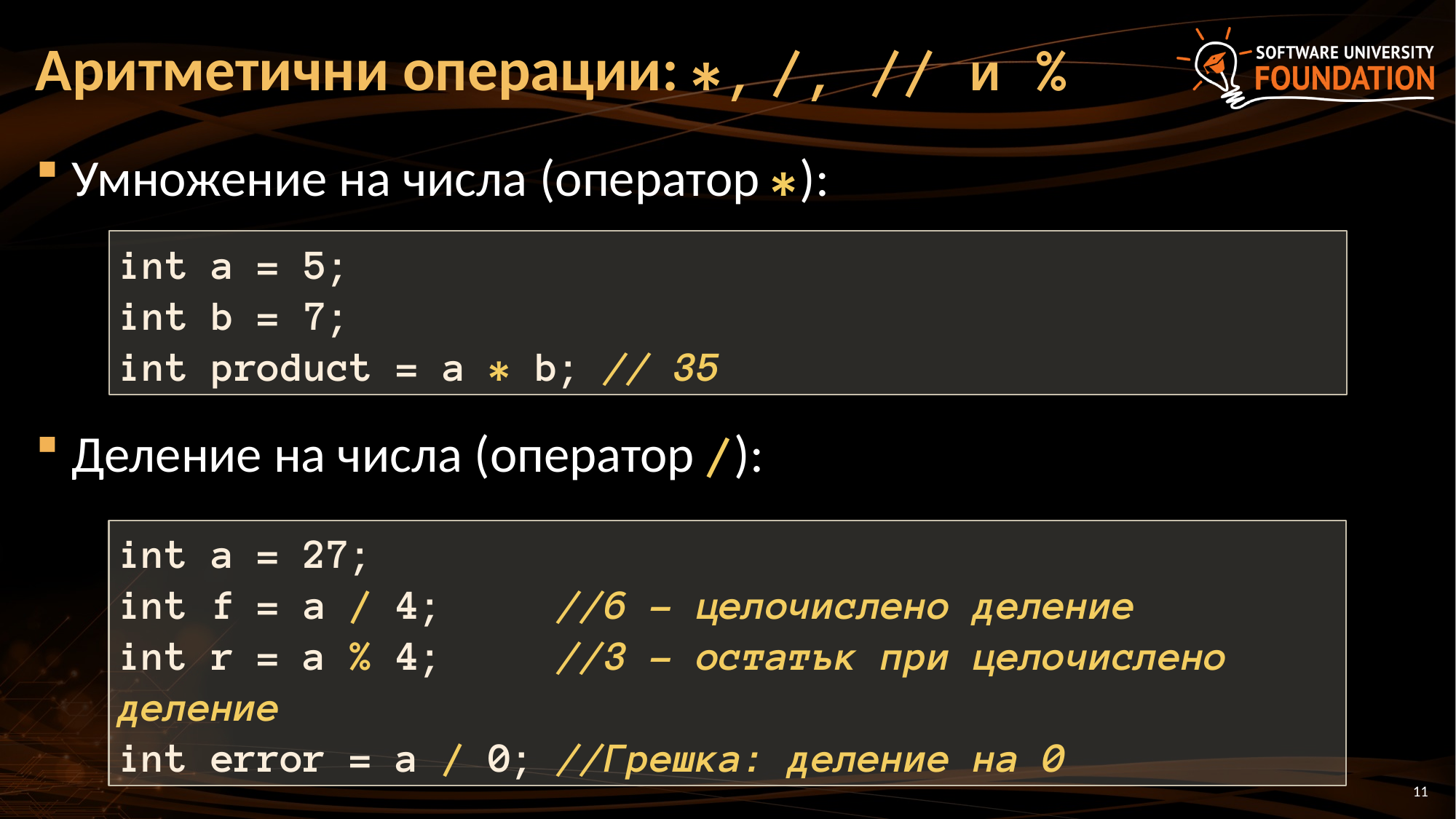

# Аритметични операции: *, /, // и %
Умножение на числа (оператор *):

Деление на числа (оператор /):
int a = 5;
int b = 7;
int product = a * b; // 35
int a = 27;
int f = a / 4;     //6 – целочислено деление
int r = a % 4;     //3 – остатък при целочислено деление
int error = a / 0; //Грешка: деление на 0
11